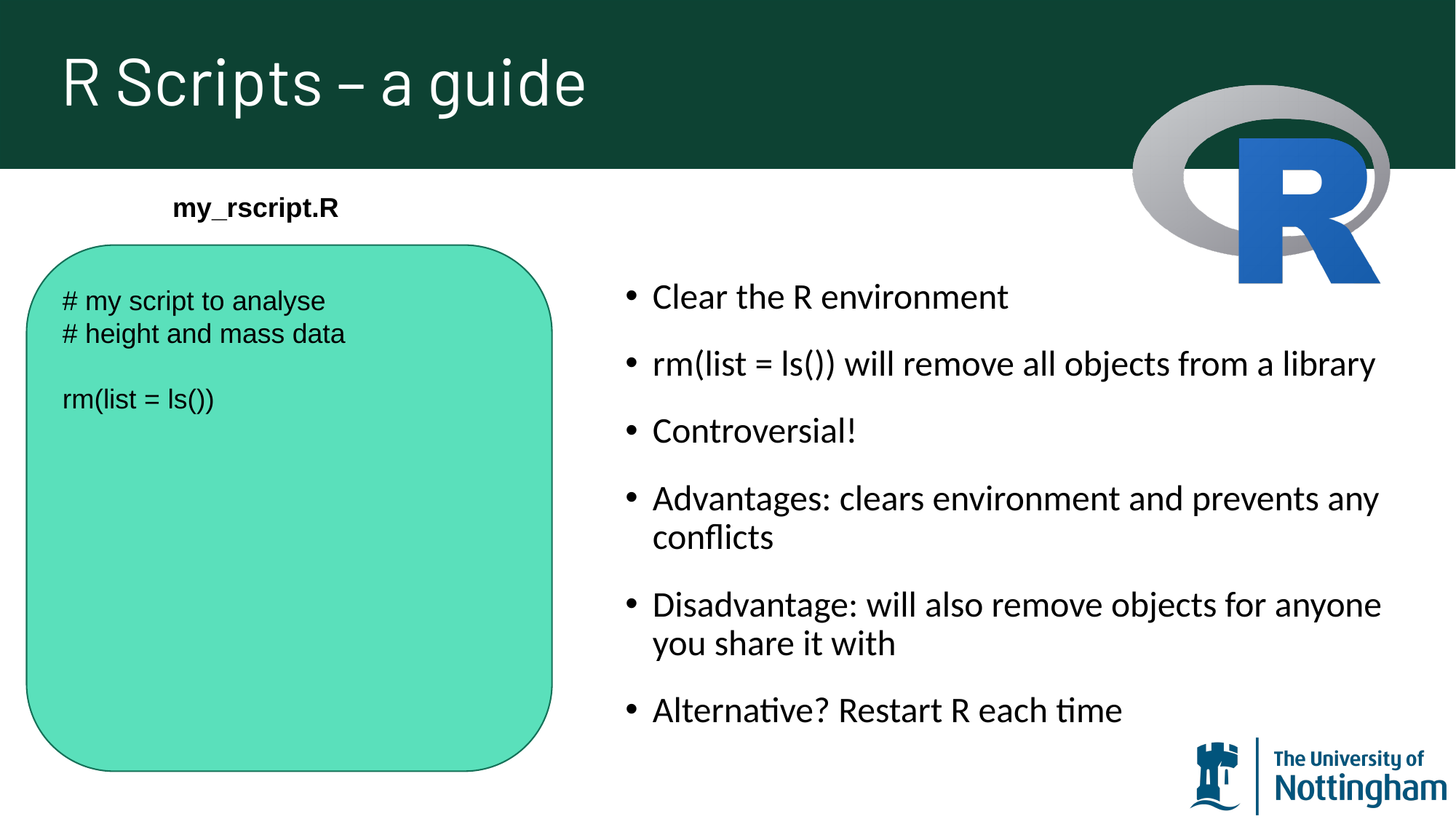

# R Scripts – a guide
my_rscript.R

# my script to analyse
# height and mass data

rm(list = ls())

Clear the R environment
rm(list = ls()) will remove all objects from a library
Controversial!
Advantages: clears environment and prevents any conflicts
Disadvantage: will also remove objects for anyone you share it with
Alternative? Restart R each time